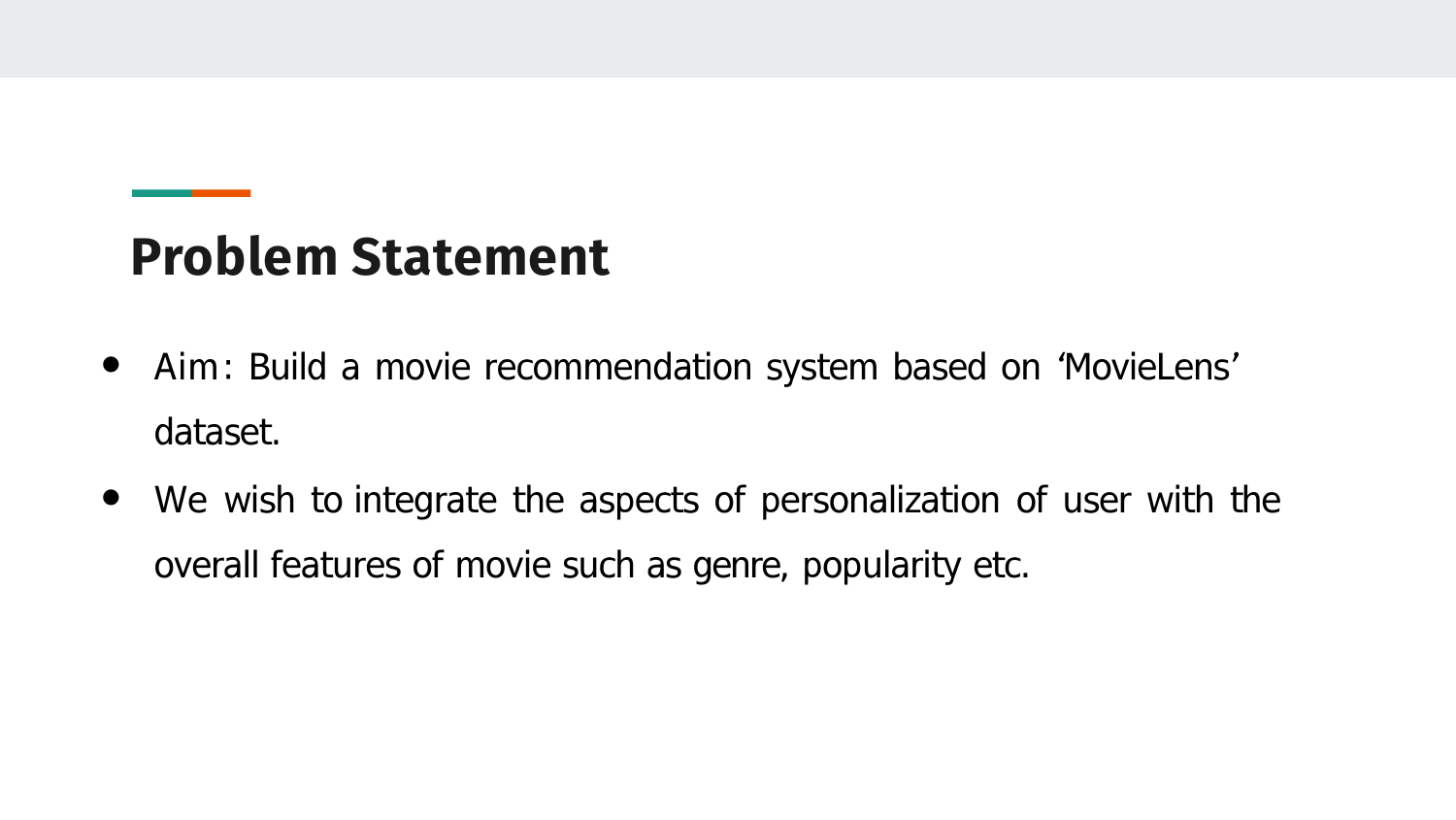

# Problem Statement
Aim: Build a movie recommendation system based on ‘MovieLens’ dataset.
We wish to integrate the aspects of personalization of user with the overall features of movie such as genre, popularity etc.